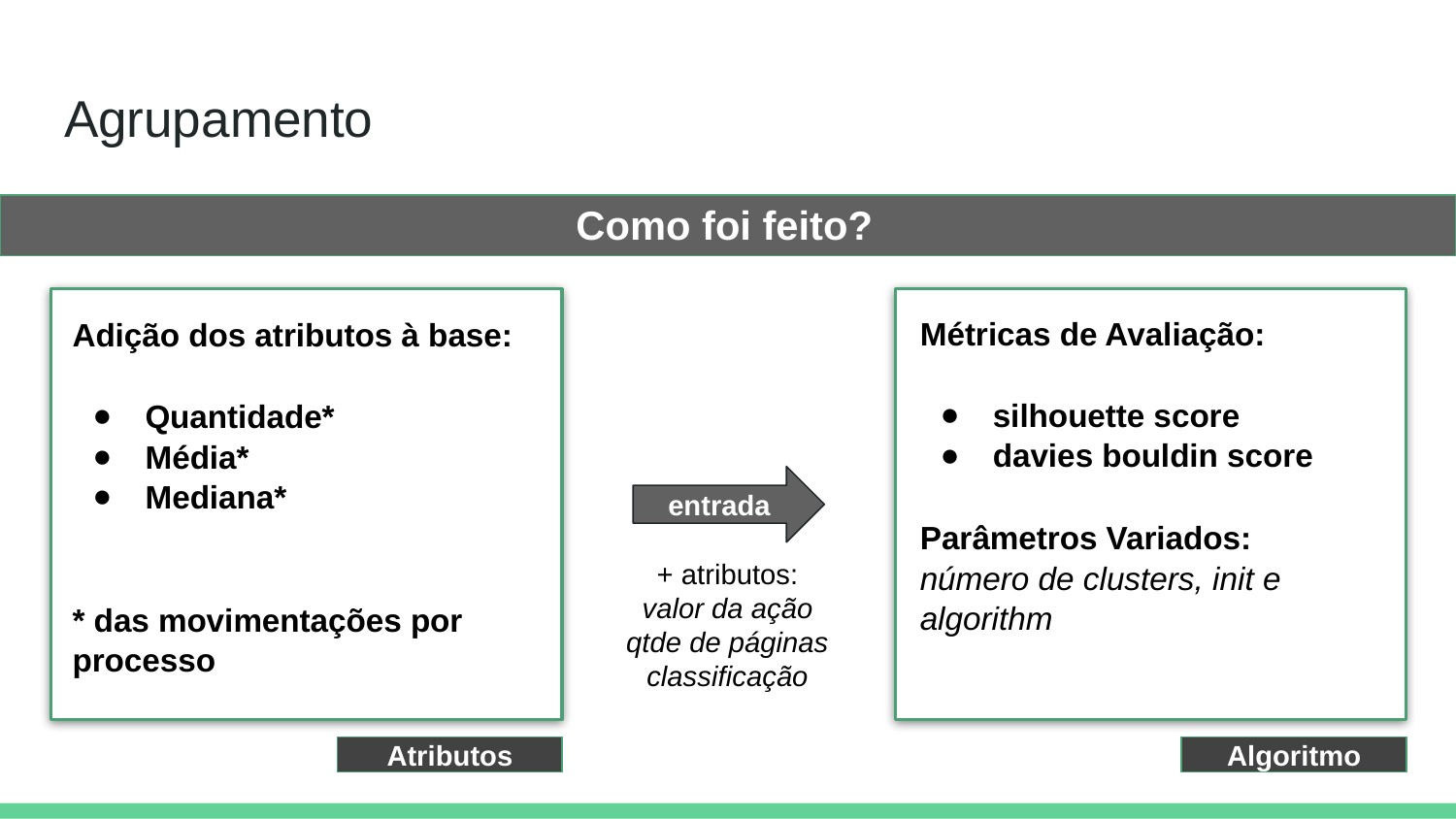

# Agrupamento
Como foi feito?

Métricas de Avaliação:

silhouette score
davies bouldin score

Parâmetros Variados:
número de clusters, init e algorithm

Adição dos atributos à base:

Quantidade*
Média*
Mediana*

* das movimentações por processo

entrada
+ atributos:
valor da ação
qtde de páginas
classificação
Atributos
Algoritmo